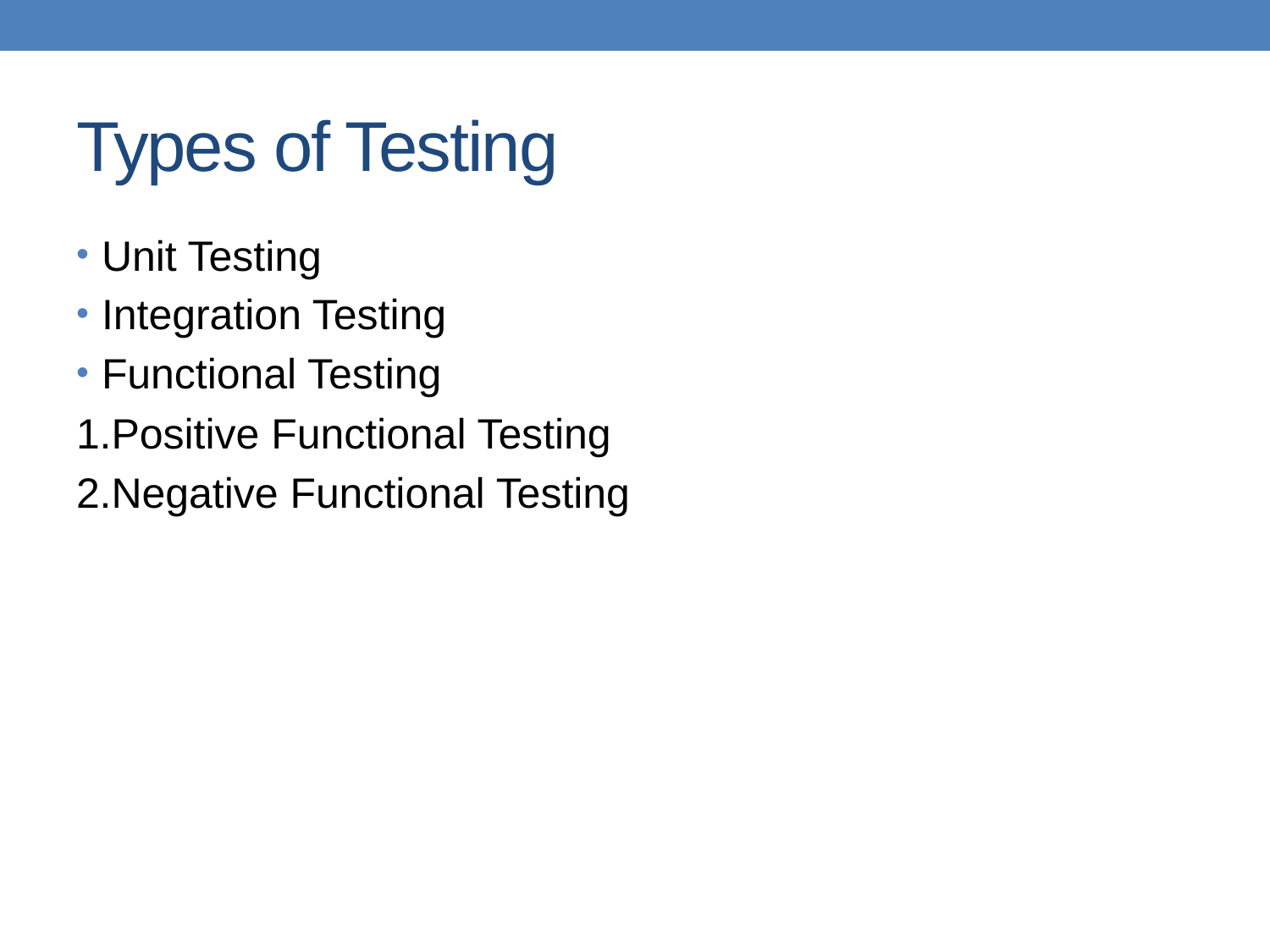

# Types of Testing
Unit Testing
Integration Testing
Functional Testing
1.Positive Functional Testing
2.Negative Functional Testing